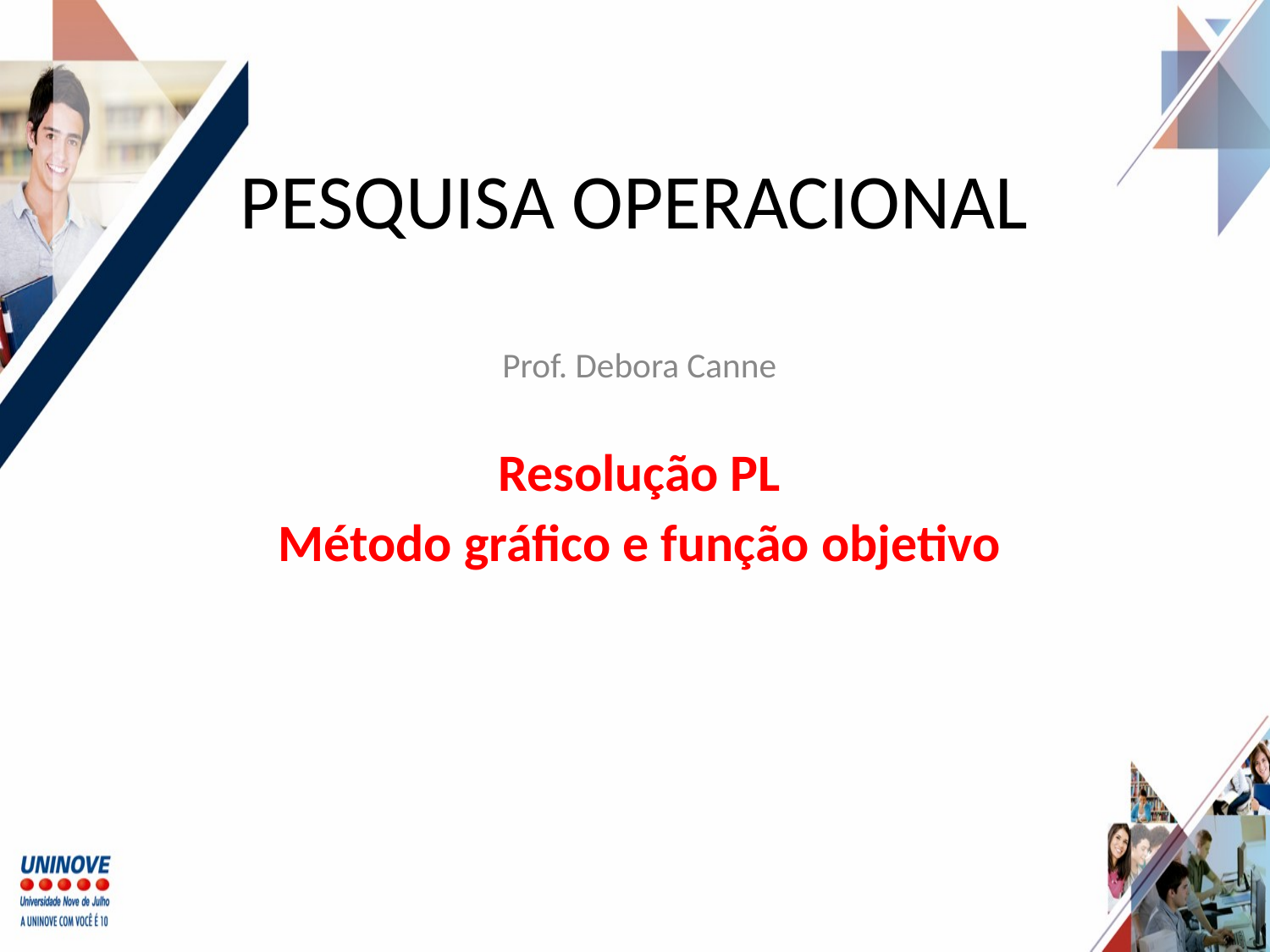

# PESQUISA OPERACIONAL
Prof. Debora Canne

Resolução PL
Método gráfico e função objetivo